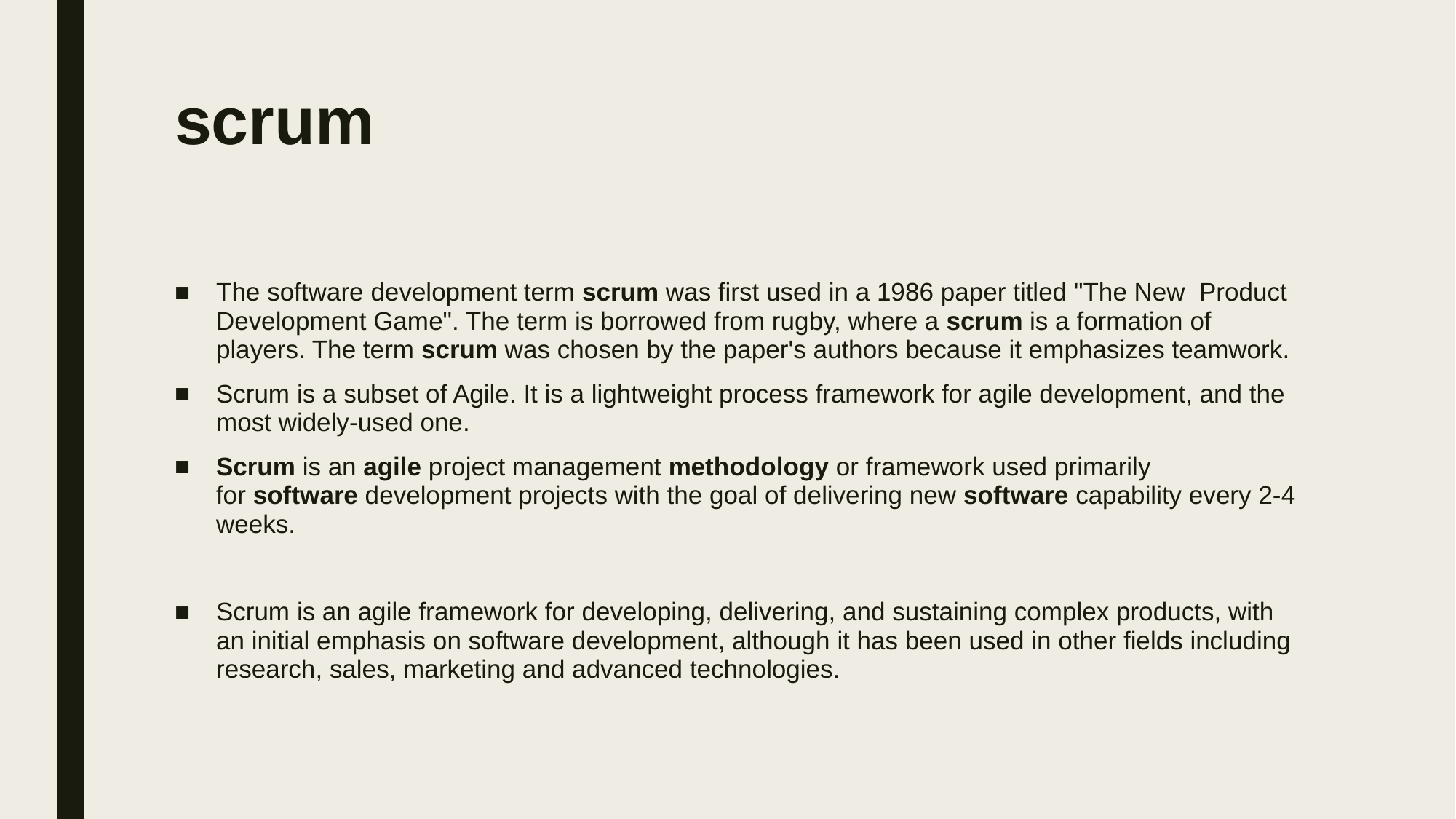

# scrum
The software development term scrum was first used in a 1986 paper titled "The New  Product Development Game". The term is borrowed from rugby, where a scrum is a formation of players. The term scrum was chosen by the paper's authors because it emphasizes teamwork.
Scrum is a subset of Agile. It is a lightweight process framework for agile development, and the most widely-used one.
Scrum is an agile project management methodology or framework used primarily for software development projects with the goal of delivering new software capability every 2-4 weeks.

Scrum is an agile framework for developing, delivering, and sustaining complex products, with an initial emphasis on software development, although it has been used in other fields including research, sales, marketing and advanced technologies.